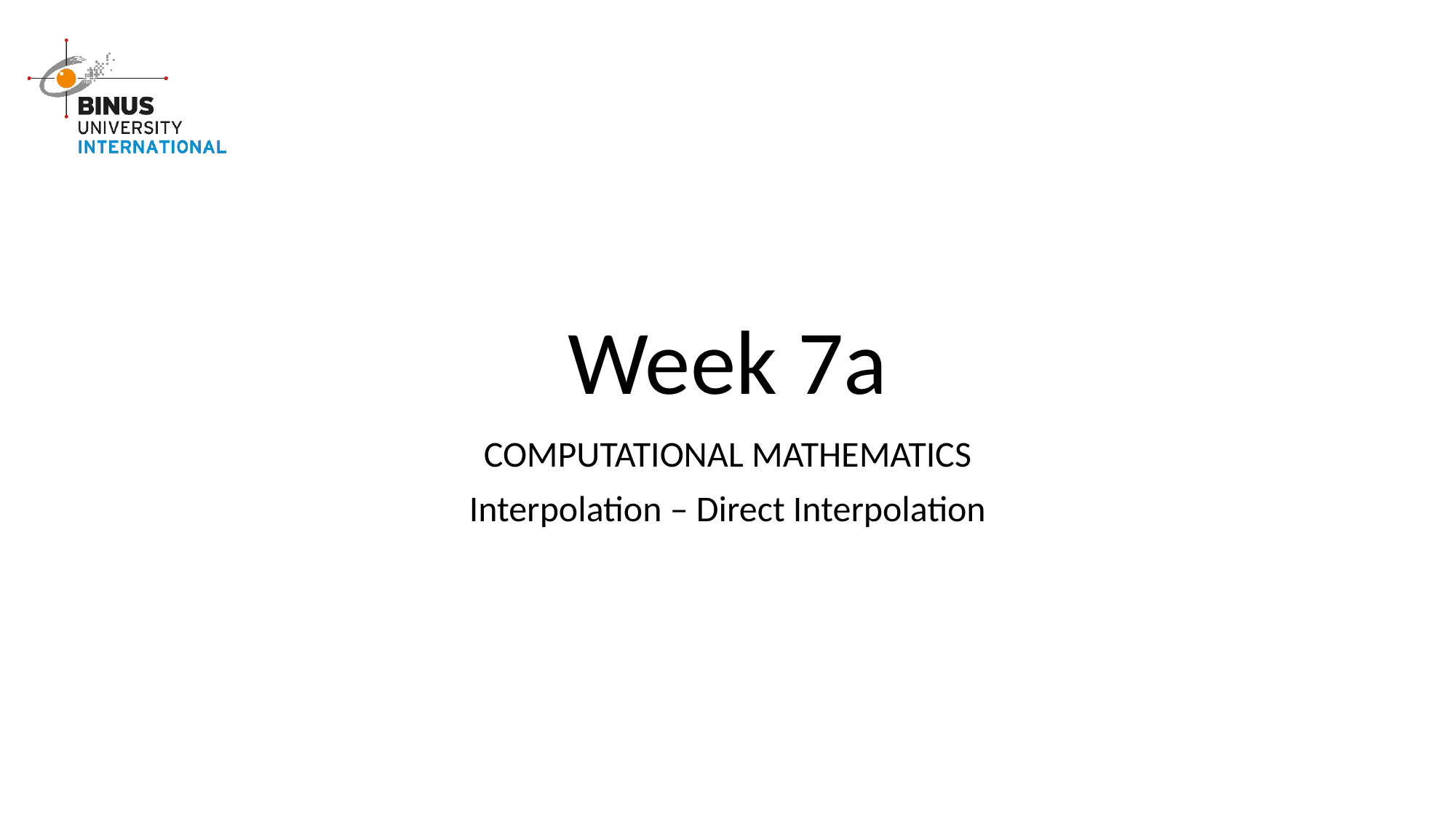

# Week 7a
COMPUTATIONAL MATHEMATICS
Interpolation – Direct Interpolation